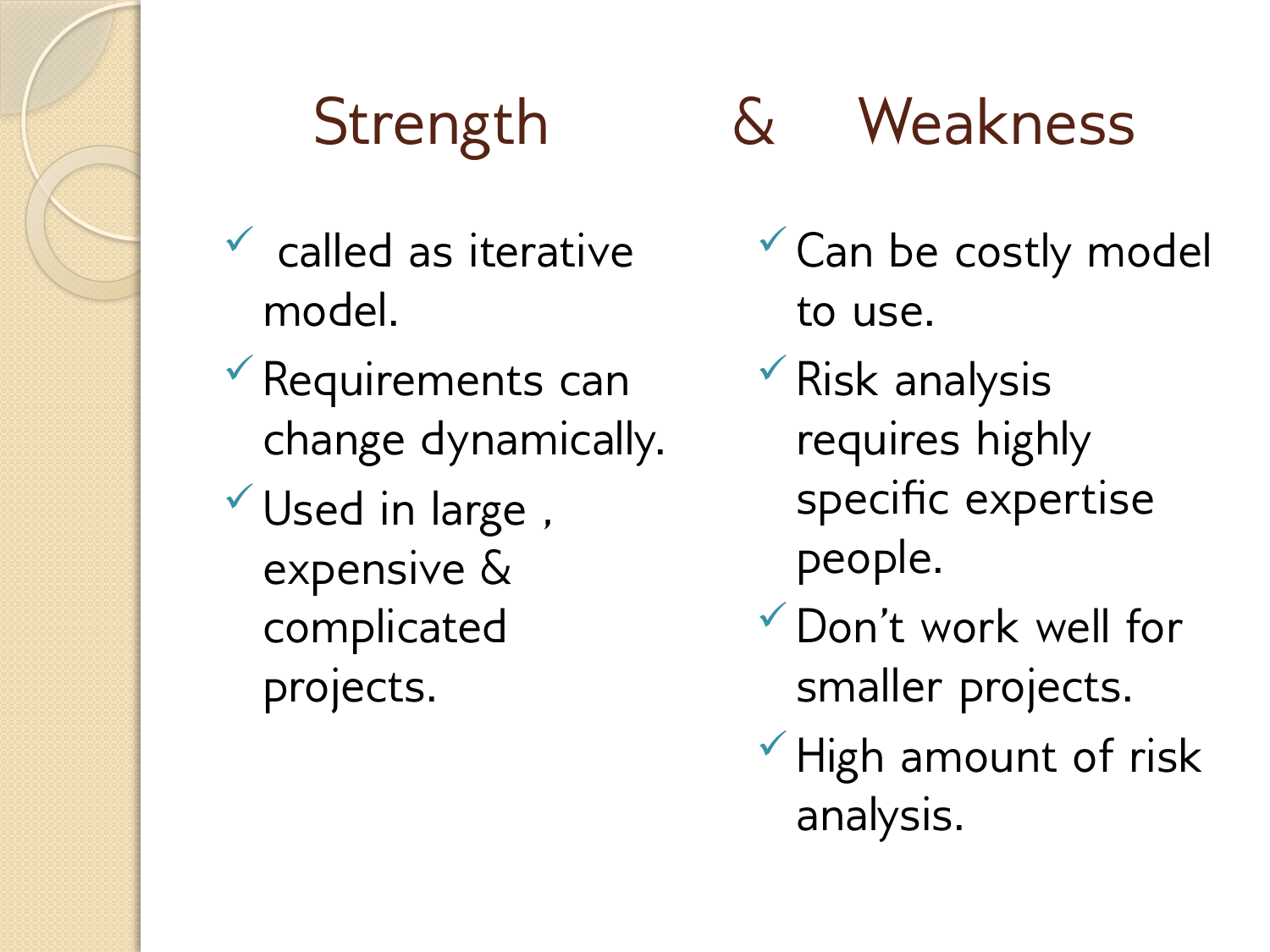

# Strength         &    Weakness
 called as iterative model.
Requirements can change dynamically.
Used in large , expensive & complicated projects.

Can be costly model to use.
Risk analysis requires highly specific expertise people.
Don’t work well for smaller projects.
High amount of risk analysis.